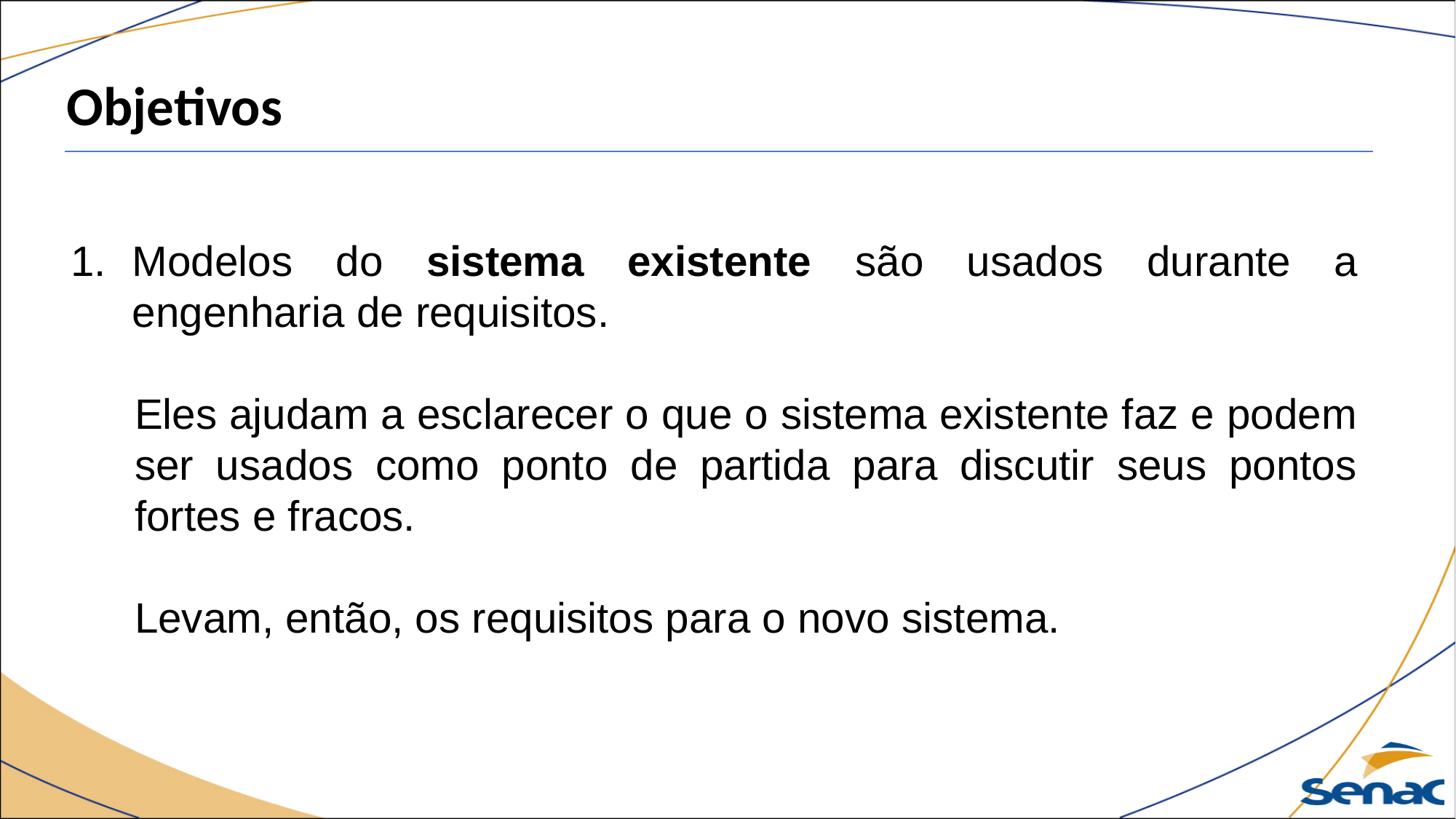

Objetivos
Modelos do sistema existente são usados durante a engenharia de requisitos.

Eles ajudam a esclarecer o que o sistema existente faz e podem ser usados como ponto de partida para discutir seus pontos fortes e fracos.

Levam, então, os requisitos para o novo sistema.